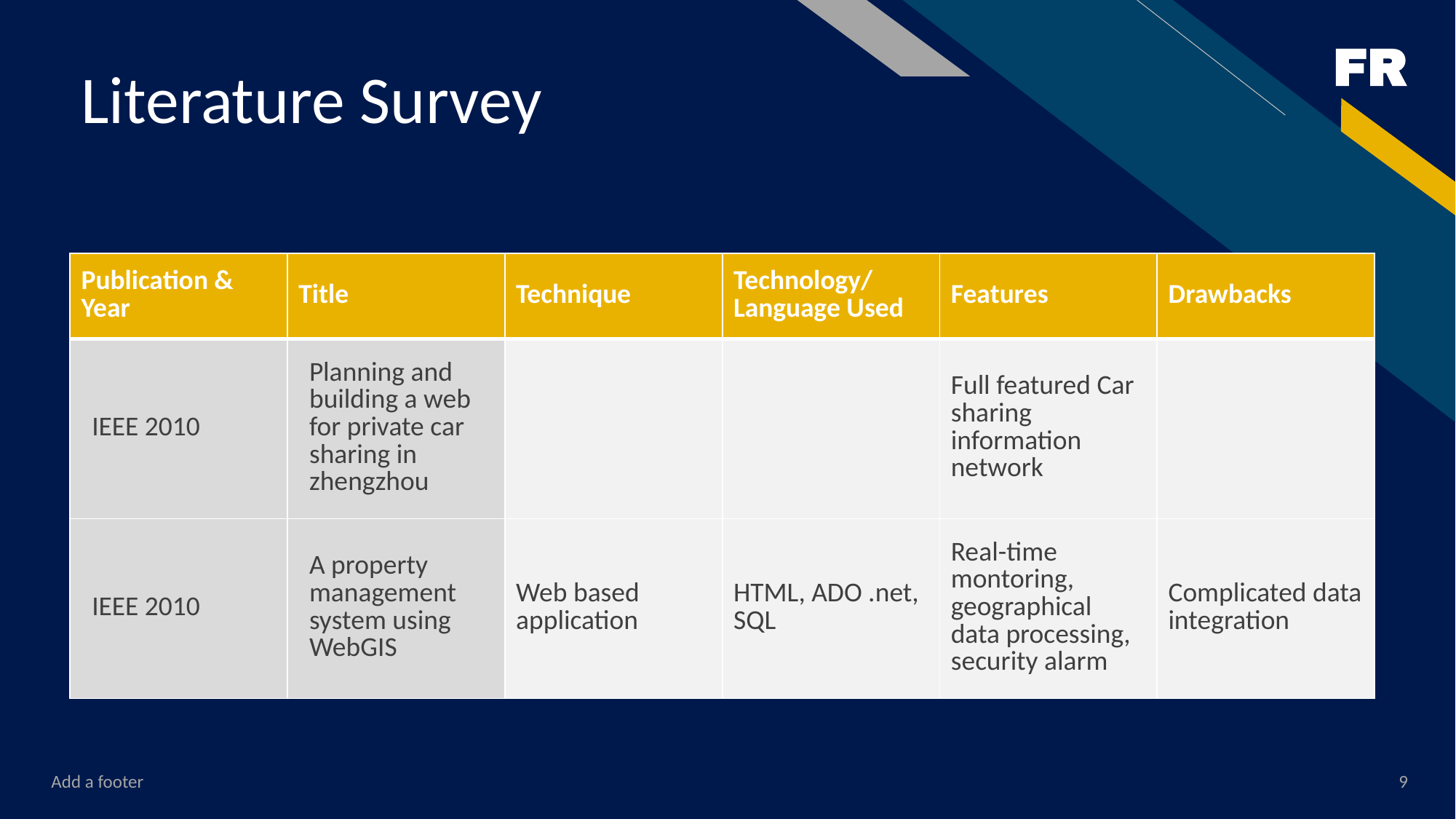

# Literature Survey
| Publication & Year | Title | Technique | Technology/Language Used | Features | Drawbacks |
| --- | --- | --- | --- | --- | --- |
| IEEE 2010 | Planning and building a web for private car sharing in zhengzhou |  |  | Full featured Car sharing information network |  |
| IEEE 2010 | A property management system using WebGIS | Web based application | HTML, ADO .net, SQL | Real-time montoring, geographical data processing, security alarm | Complicated data integration |
Add a footer
9